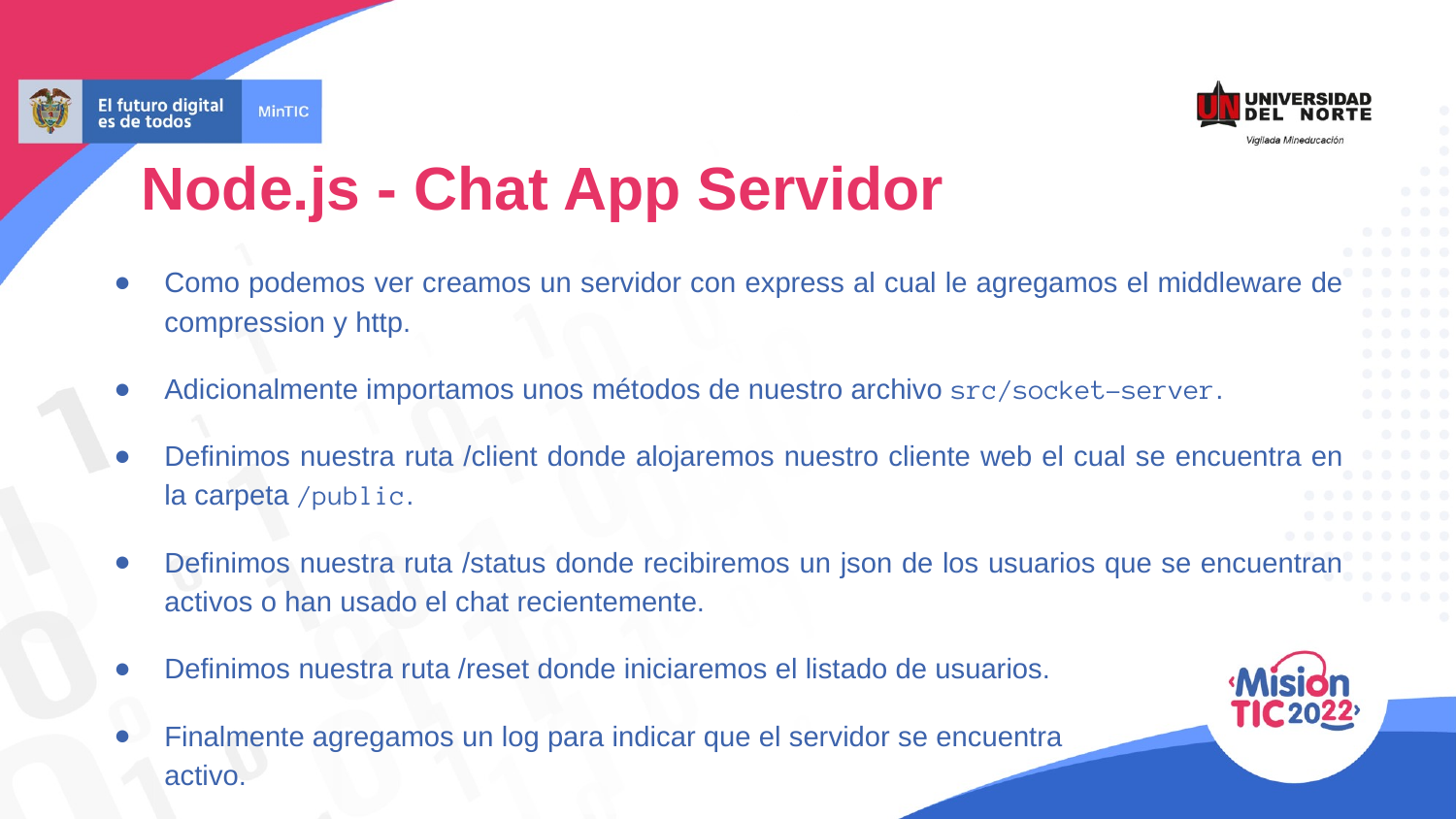

Node.js - Chat App Servidor
Como podemos ver creamos un servidor con express al cual le agregamos el middleware de compression y http.
Adicionalmente importamos unos métodos de nuestro archivo src/socket-server.
Definimos nuestra ruta /client donde alojaremos nuestro cliente web el cual se encuentra en la carpeta /public.
Definimos nuestra ruta /status donde recibiremos un json de los usuarios que se encuentran activos o han usado el chat recientemente.
Definimos nuestra ruta /reset donde iniciaremos el listado de usuarios.
Finalmente agregamos un log para indicar que el servidor se encuentra
activo.